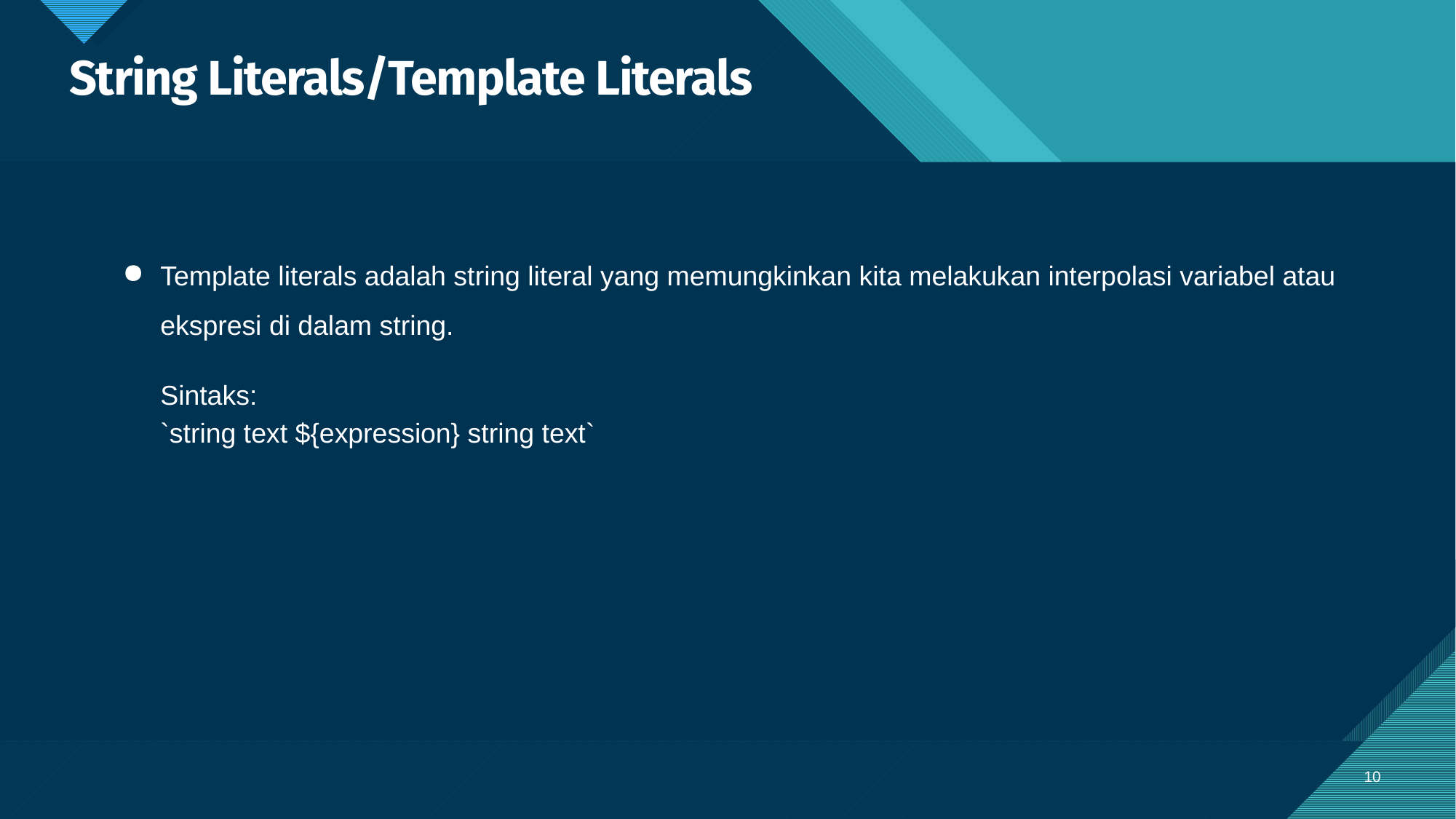

# String Literals/Template Literals
Template literals adalah string literal yang memungkinkan kita melakukan interpolasi variabel atau ekspresi di dalam string.
Sintaks:
`string text ${expression} string text`
10